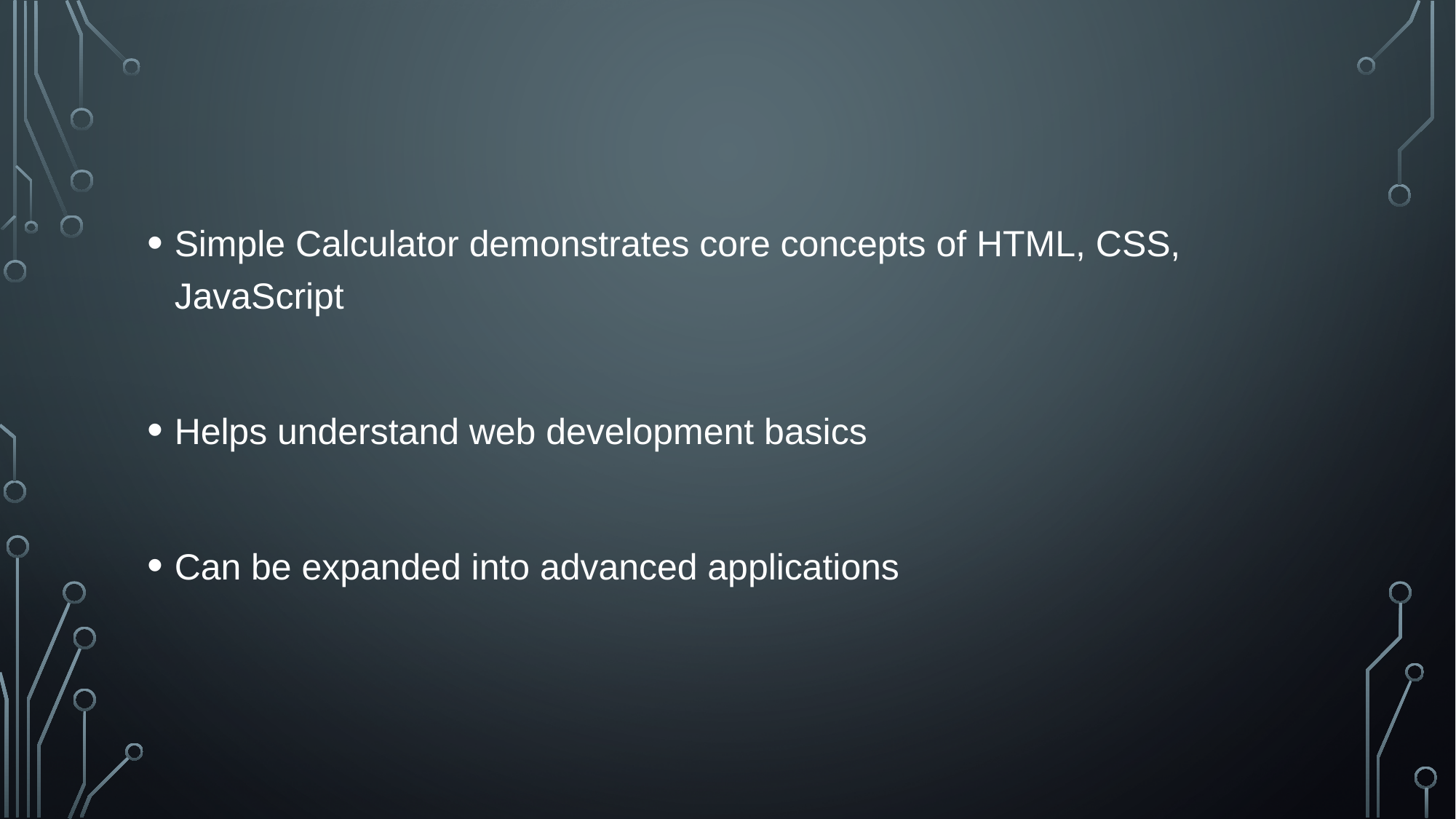

# Conclusion :
Simple Calculator demonstrates core concepts of HTML, CSS, JavaScript

Helps understand web development basics

Can be expanded into advanced applications